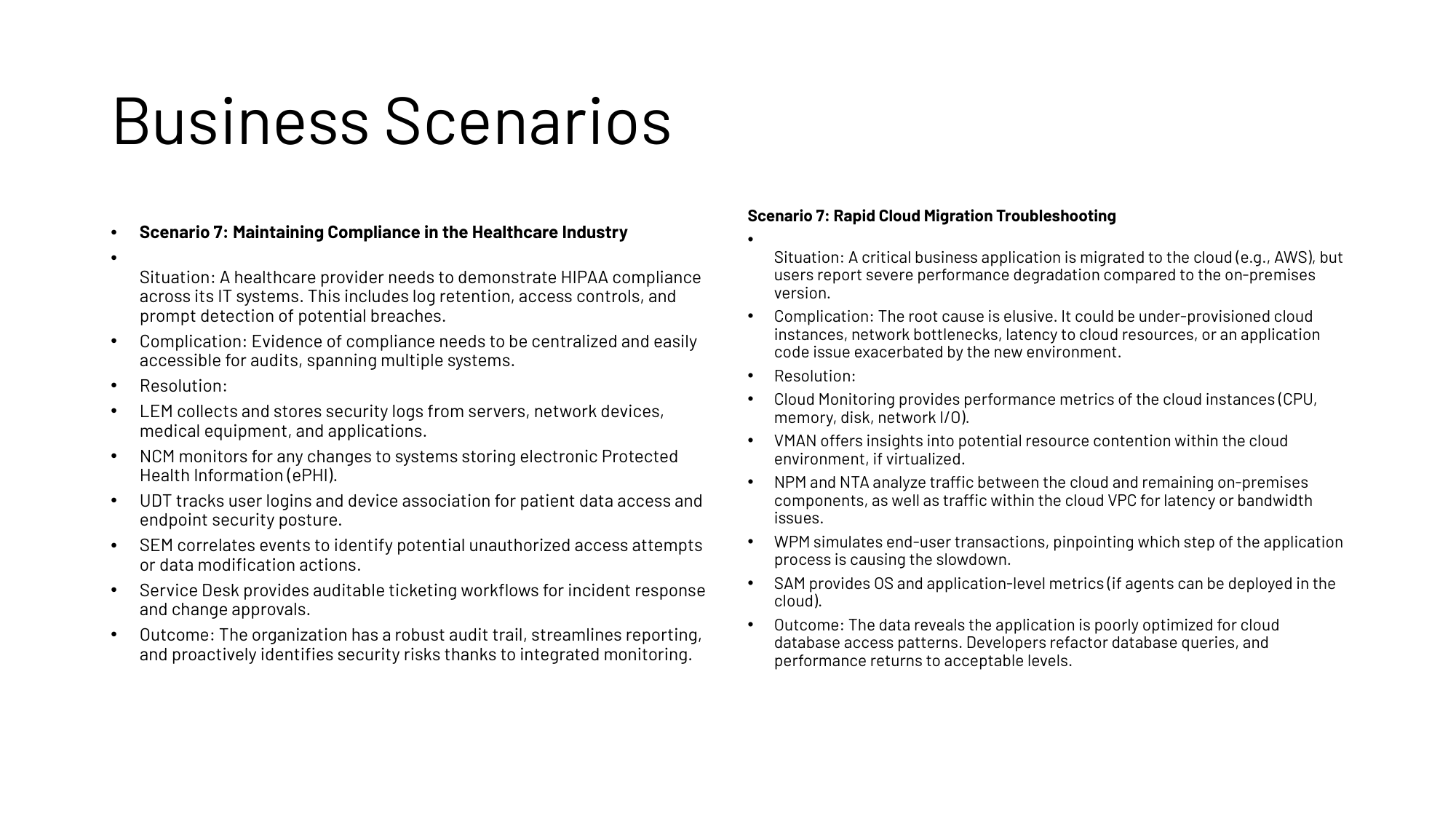

# Business Scenarios
Scenario 7: Rapid Cloud Migration Troubleshooting
Situation: A critical business application is migrated to the cloud (e.g., AWS), but users report severe performance degradation compared to the on-premises version.
Complication: The root cause is elusive. It could be under-provisioned cloud instances, network bottlenecks, latency to cloud resources, or an application code issue exacerbated by the new environment.
Resolution:
Cloud Monitoring provides performance metrics of the cloud instances (CPU, memory, disk, network I/O).
VMAN offers insights into potential resource contention within the cloud environment, if virtualized.
NPM and NTA analyze traffic between the cloud and remaining on-premises components, as well as traffic within the cloud VPC for latency or bandwidth issues.
WPM simulates end-user transactions, pinpointing which step of the application process is causing the slowdown.
SAM provides OS and application-level metrics (if agents can be deployed in the cloud).
Outcome: The data reveals the application is poorly optimized for cloud database access patterns. Developers refactor database queries, and performance returns to acceptable levels.

Scenario 7: Maintaining Compliance in the Healthcare Industry
Situation: A healthcare provider needs to demonstrate HIPAA compliance across its IT systems. This includes log retention, access controls, and prompt detection of potential breaches.
Complication: Evidence of compliance needs to be centralized and easily accessible for audits, spanning multiple systems.
Resolution:
LEM collects and stores security logs from servers, network devices, medical equipment, and applications.
NCM monitors for any changes to systems storing electronic Protected Health Information (ePHI).
UDT tracks user logins and device association for patient data access and endpoint security posture.
SEM correlates events to identify potential unauthorized access attempts or data modification actions.
Service Desk provides auditable ticketing workflows for incident response and change approvals.
Outcome: The organization has a robust audit trail, streamlines reporting, and proactively identifies security risks thanks to integrated monitoring.